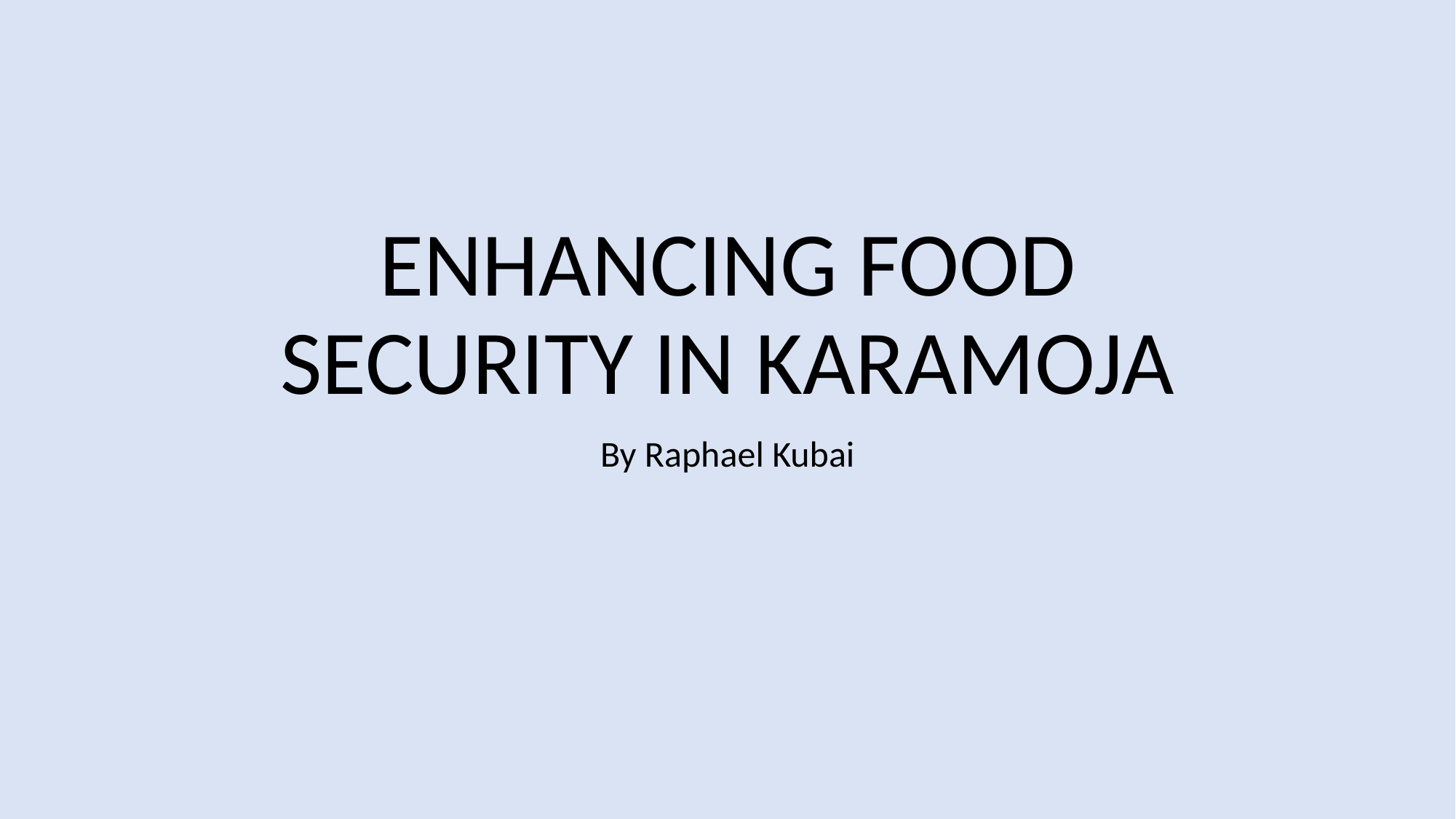

# ENHANCING FOOD SECURITY IN KARAMOJA
By Raphael Kubai